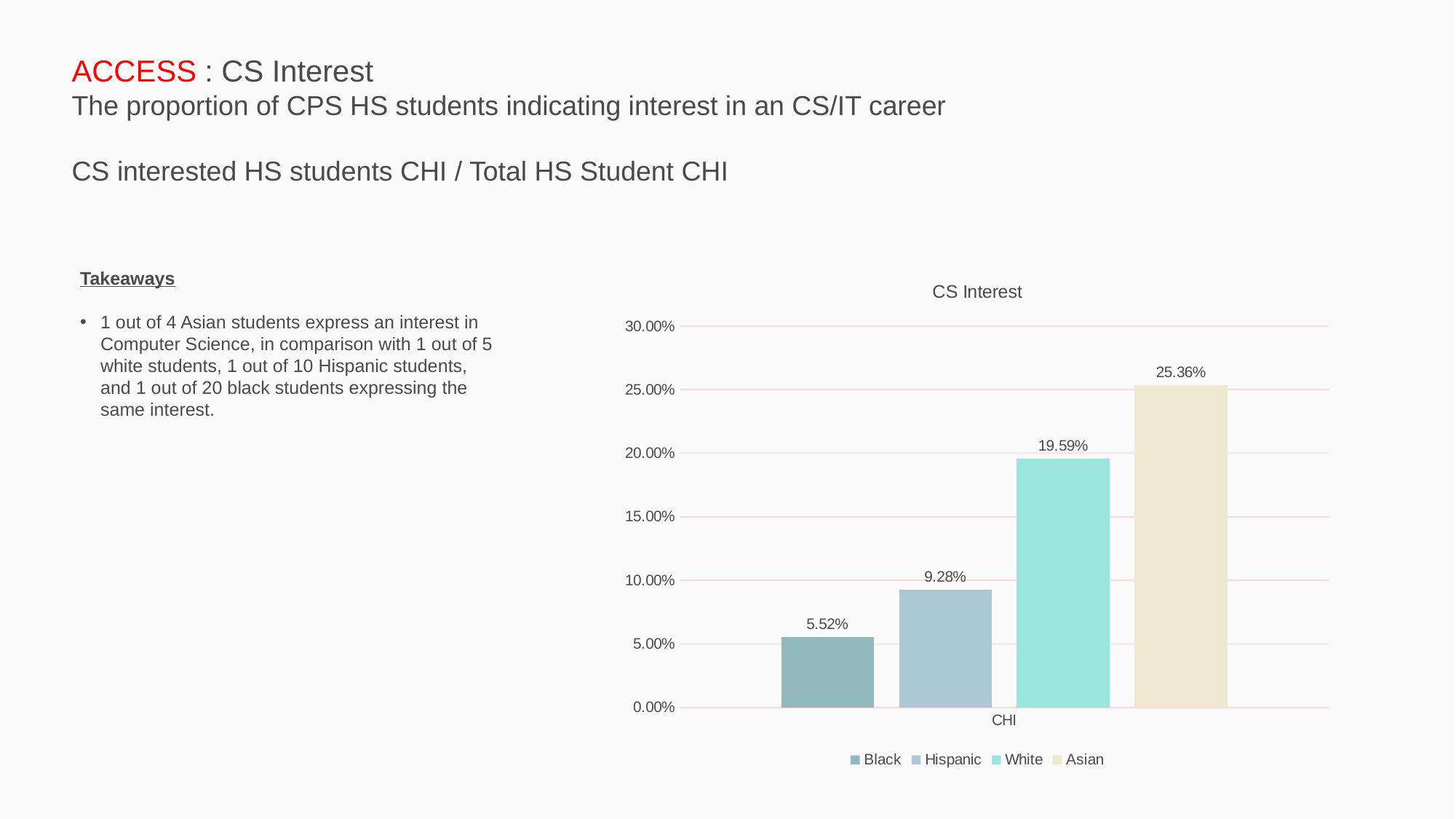

ACCESS : CS Interest
The proportion of CPS HS students indicating interest in an CS/IT career

CS interested HS students CHI / Total HS Student CHI

### Chart: CS Interest

| Category | Black | Hispanic | White | Asian |
|---|---|---|---|---|
| CHI | 0.05521060129559444 | 0.09276177090653549 | 0.19590703414232827 | 0.2536367902393243 |
Takeaways

1 out of 4 Asian students express an interest in Computer Science, in comparison with 1 out of 5 white students, 1 out of 10 Hispanic students, and 1 out of 20 black students expressing the same interest.